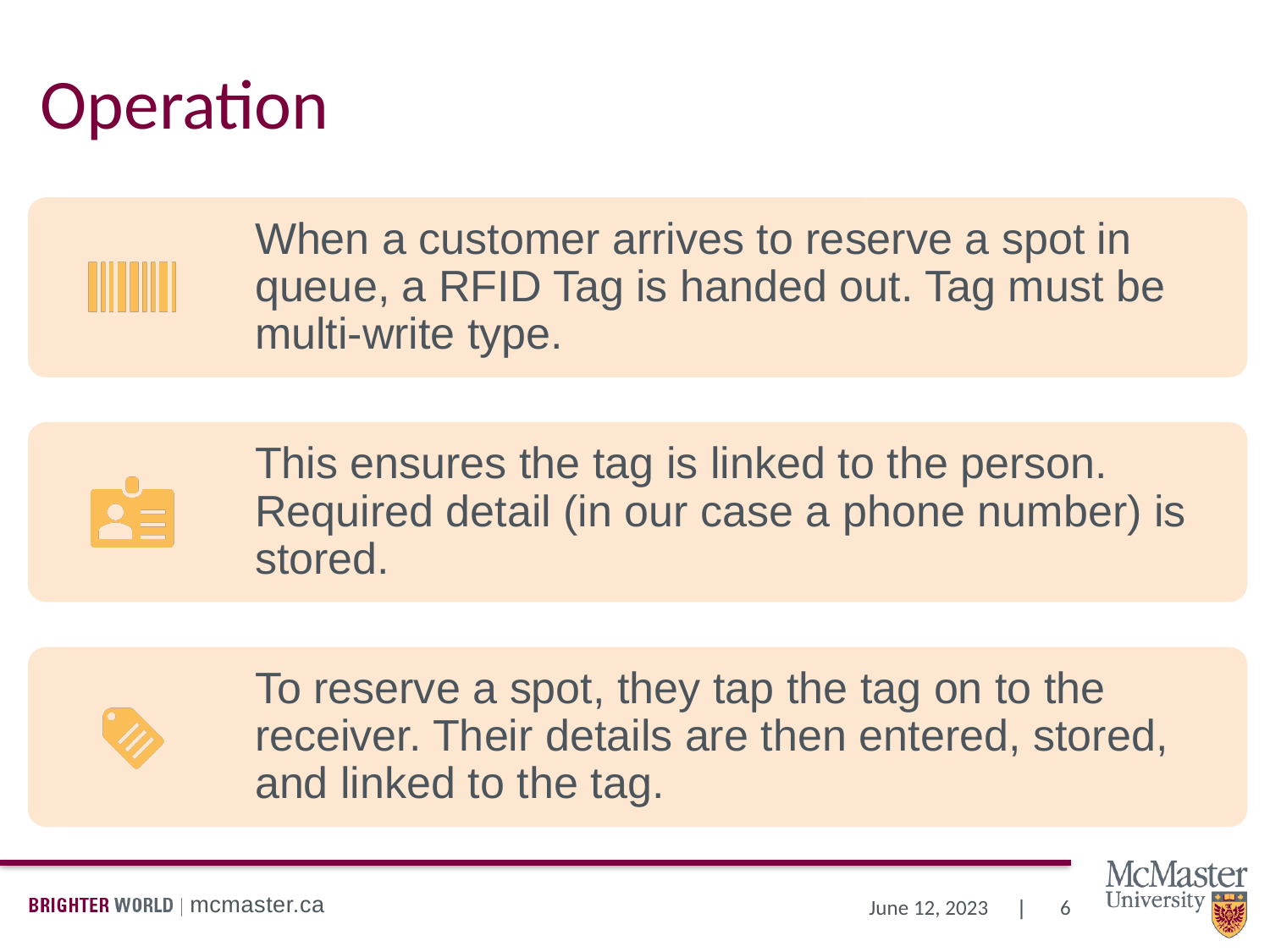

# Operation
When a customer arrives to reserve a spot in queue, a RFID Tag is handed out. Tag must be multi-write type.
This ensures the tag is linked to the person. Required detail (in our case a phone number) is stored.
To reserve a spot, they tap the tag on to the receiver. Their details are then entered, stored, and linked to the tag.
6
June 12, 2023